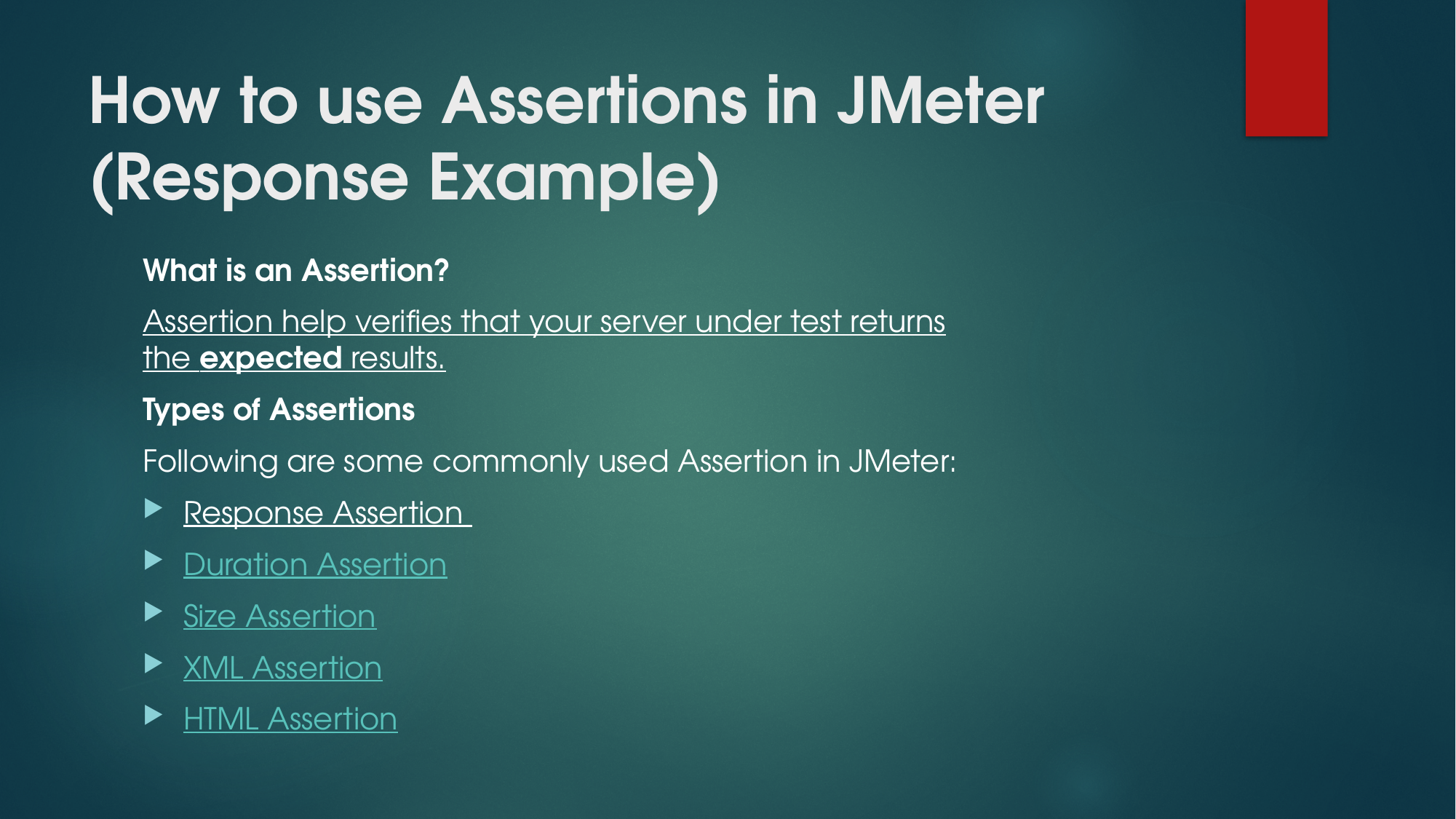

# How to use Assertions in JMeter (Response Example)
What is an Assertion?
Assertion help verifies that your server under test returns the expected results.
Types of Assertions
Following are some commonly used Assertion in JMeter:
Response Assertion
Duration Assertion
Size Assertion
XML Assertion
HTML Assertion